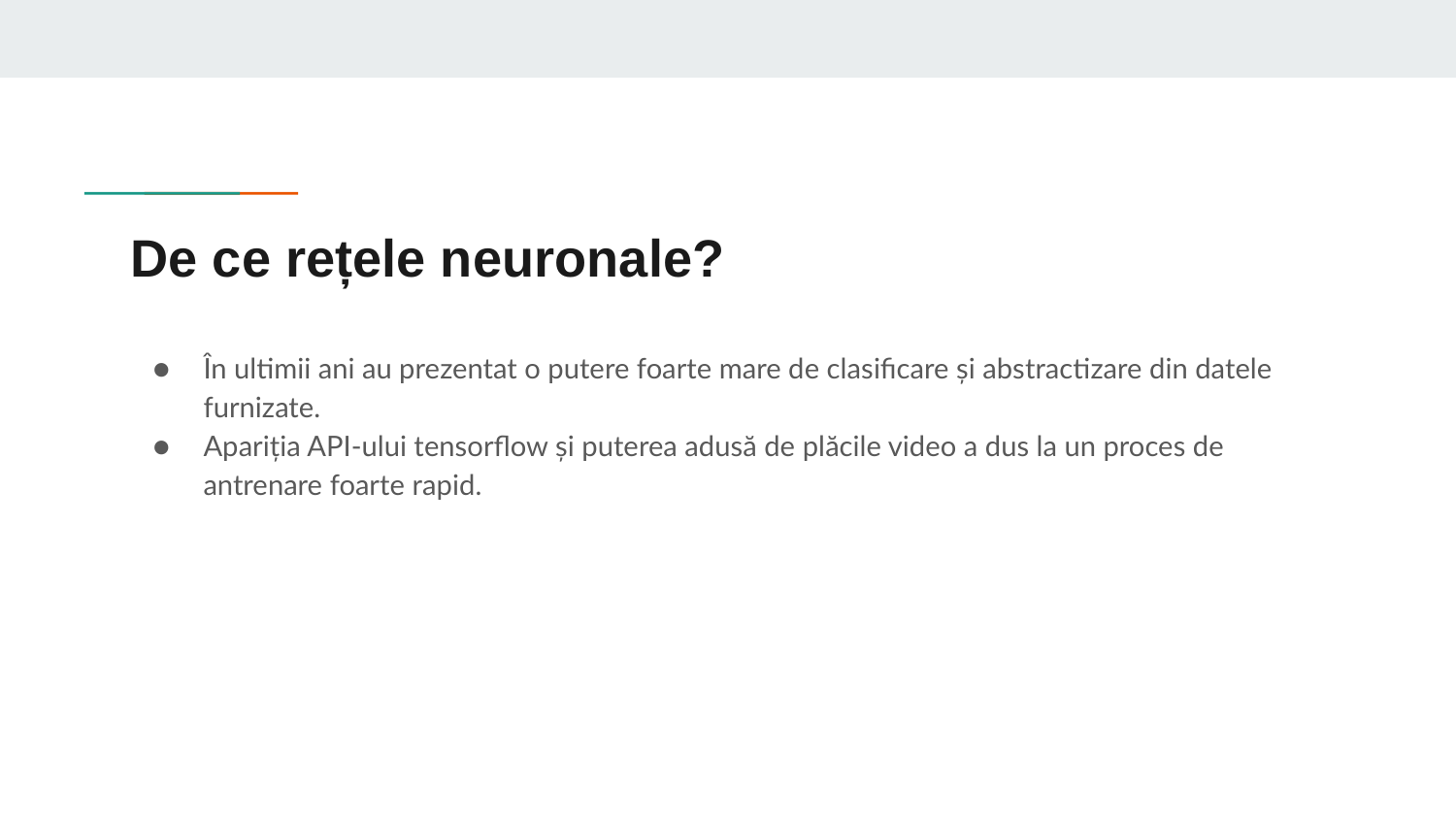

# De ce rețele neuronale?
În ultimii ani au prezentat o putere foarte mare de clasificare și abstractizare din datele furnizate.
Apariția API-ului tensorflow și puterea adusă de plăcile video a dus la un proces de antrenare foarte rapid.